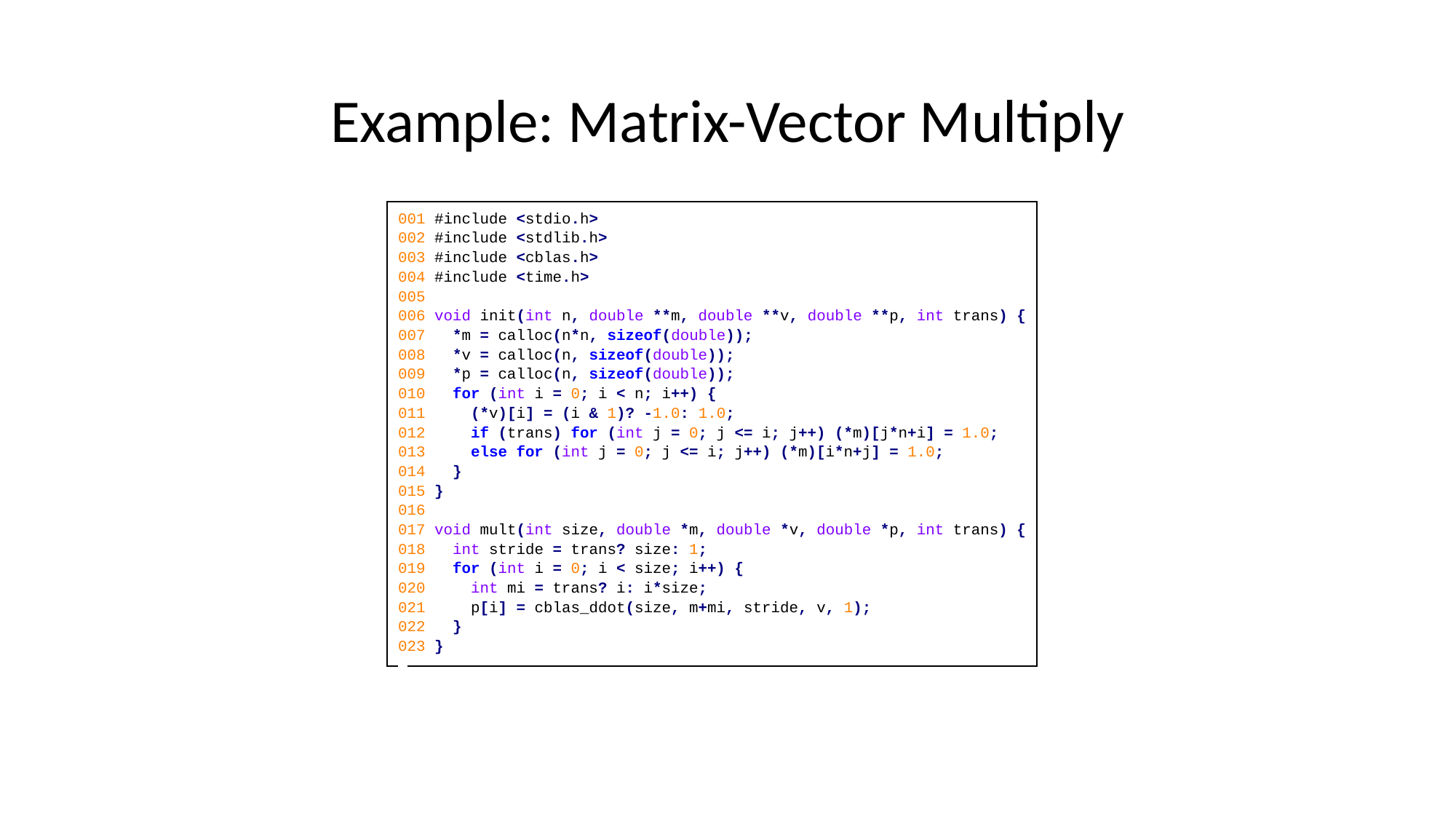

# Example: Matrix-Vector Multiply
001 #include <stdio.h>
002 #include <stdlib.h>
003 #include <cblas.h>
004 #include <time.h>
005
006 void init(int n, double **m, double **v, double **p, int trans) {
007   *m = calloc(n*n, sizeof(double));
008   *v = calloc(n, sizeof(double));
009   *p = calloc(n, sizeof(double));
010   for (int i = 0; i < n; i++) {
011     (*v)[i] = (i & 1)? -1.0: 1.0;
012     if (trans) for (int j = 0; j <= i; j++) (*m)[j*n+i] = 1.0;
013     else for (int j = 0; j <= i; j++) (*m)[i*n+j] = 1.0;
014   }
015 }
016
017 void mult(int size, double *m, double *v, double *p, int trans) {
018   int stride = trans? size: 1;
019   for (int i = 0; i < size; i++) {
020     int mi = trans? i: i*size;
021     p[i] = cblas_ddot(size, m+mi, stride, v, 1);
022   }
023 }